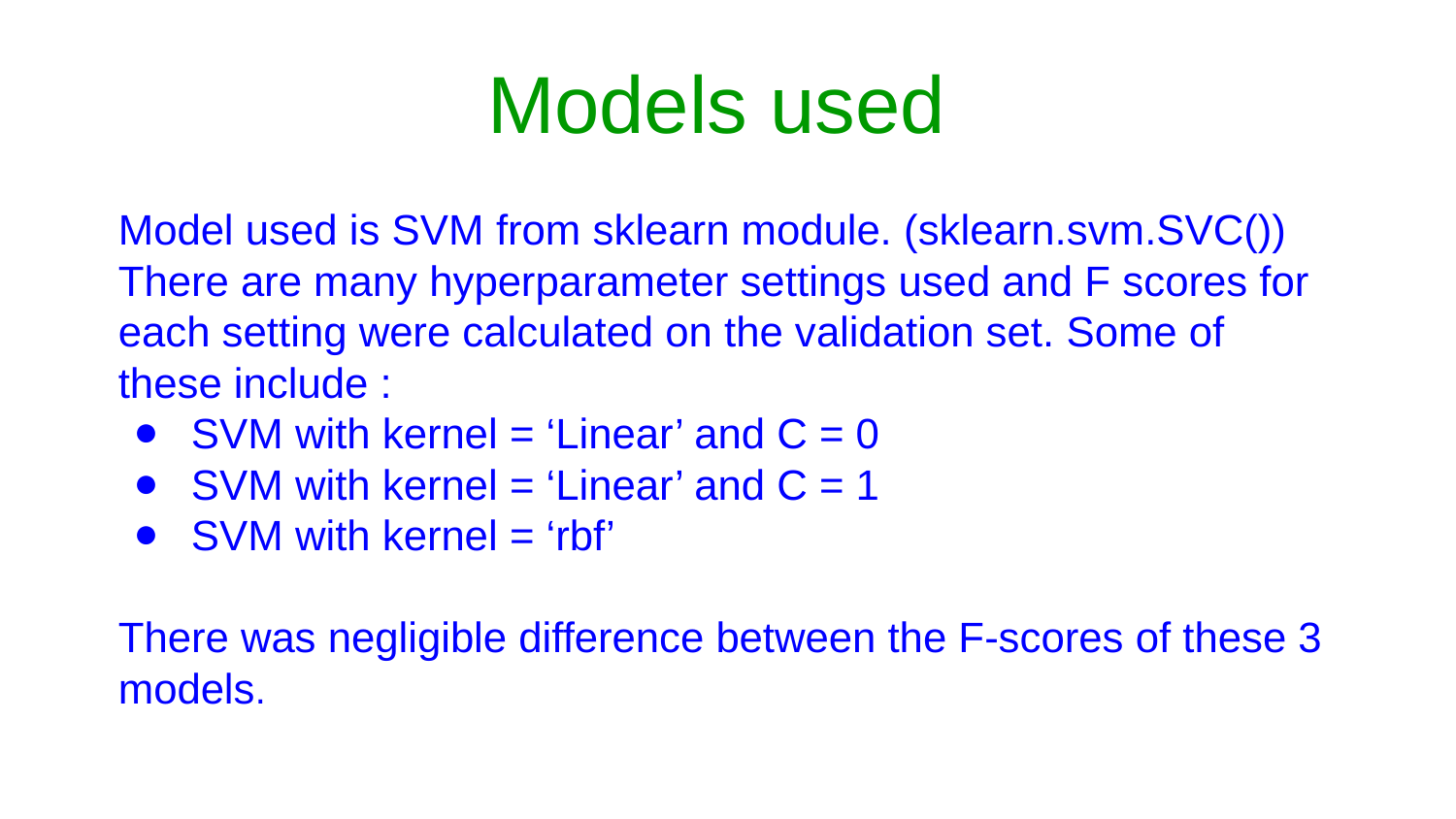

Models used
Model used is SVM from sklearn module. (sklearn.svm.SVC())
There are many hyperparameter settings used and F scores for each setting were calculated on the validation set. Some of these include :
SVM with kernel = ‘Linear’ and C = 0
SVM with kernel = ‘Linear’ and C = 1
SVM with kernel = ‘rbf’

There was negligible difference between the F-scores of these 3 models.